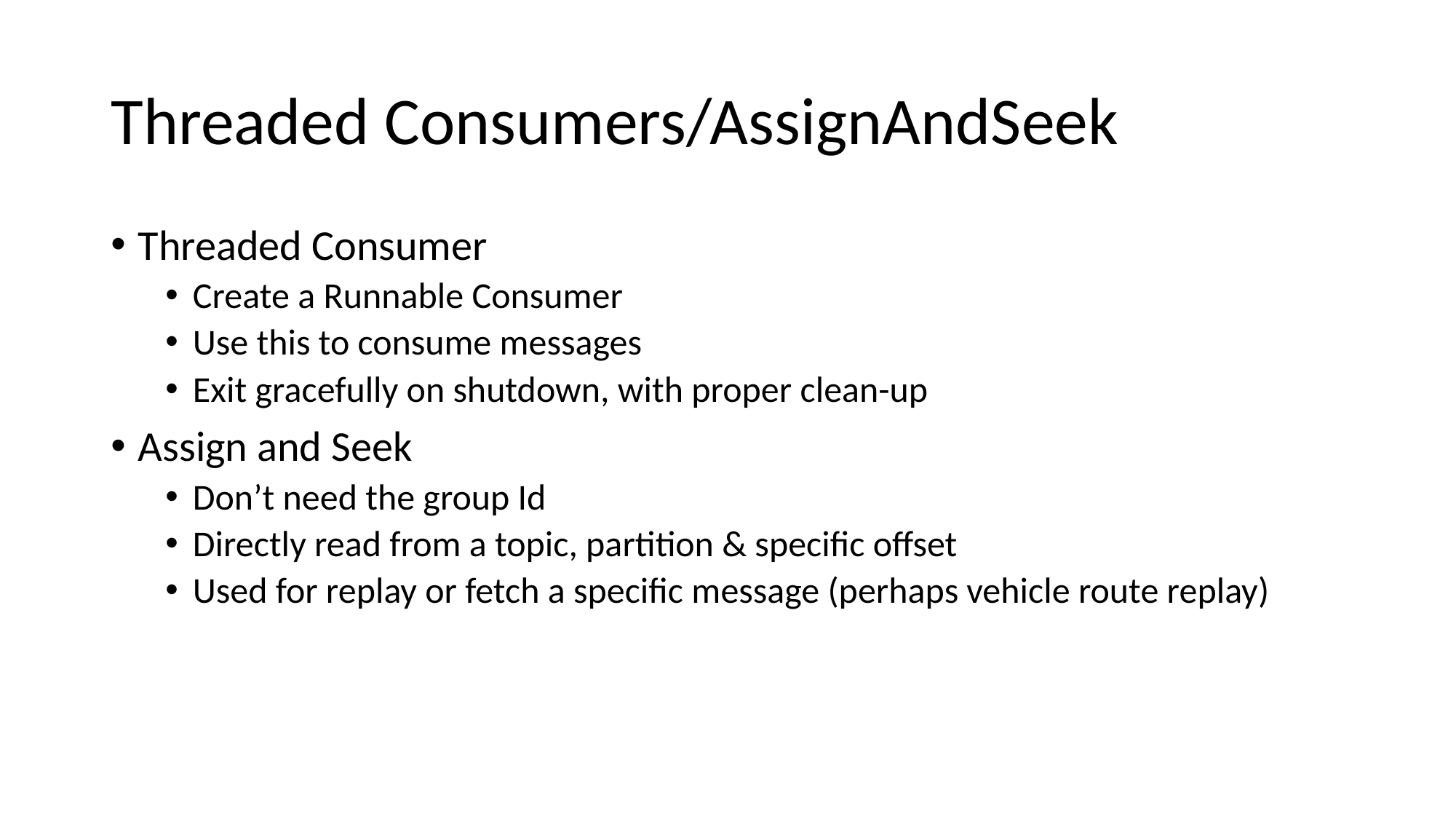

# Threaded Consumers/AssignAndSeek
Threaded Consumer
Create a Runnable Consumer
Use this to consume messages
Exit gracefully on shutdown, with proper clean-up
Assign and Seek
Don’t need the group Id
Directly read from a topic, partition & specific offset
Used for replay or fetch a specific message (perhaps vehicle route replay)